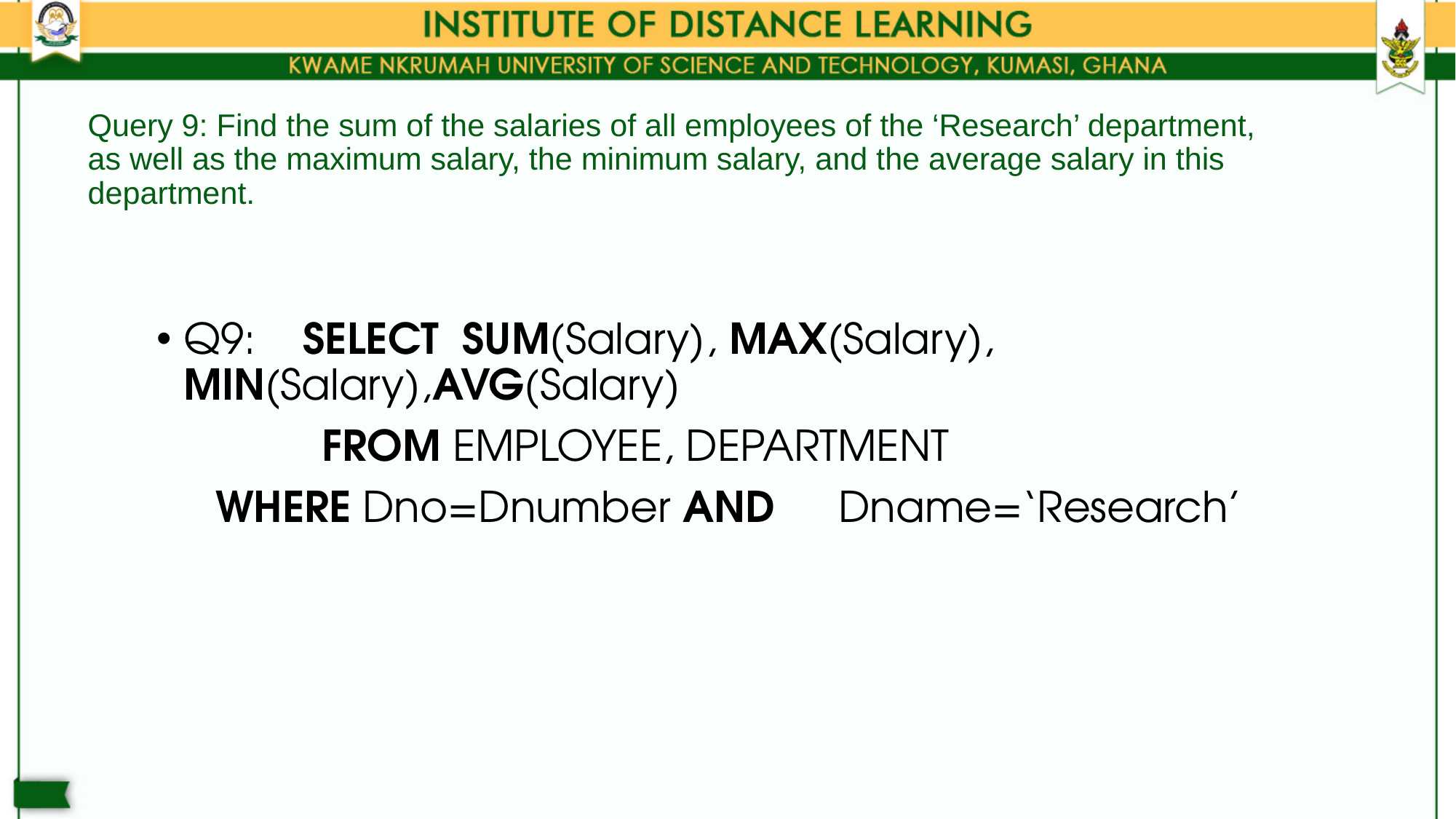

# Query 9: Find the sum of the salaries of all employees of the ‘Research’ department, as well as the maximum salary, the minimum salary, and the average salary in this department.

Q9:    SELECT  SUM(Salary), MAX(Salary), 	     MIN(Salary),AVG(Salary)
              FROM EMPLOYEE, DEPARTMENT
     WHERE Dno=Dnumber AND 	Dname=‘Research’